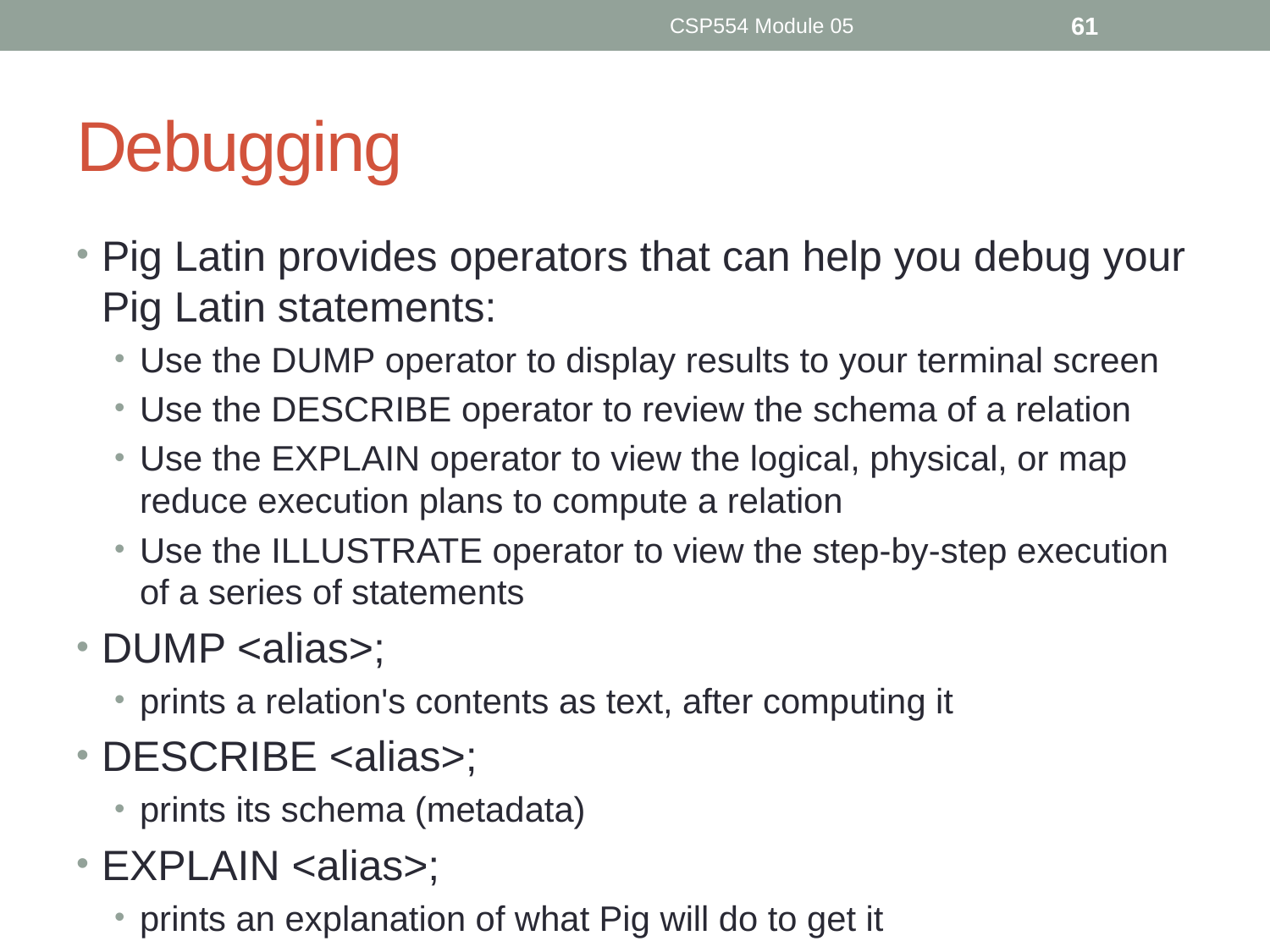

CSP554 Module 05
61
# Debugging
Pig Latin provides operators that can help you debug your Pig Latin statements:
Use the DUMP operator to display results to your terminal screen
Use the DESCRIBE operator to review the schema of a relation
Use the EXPLAIN operator to view the logical, physical, or map reduce execution plans to compute a relation
Use the ILLUSTRATE operator to view the step-by-step execution of a series of statements
DUMP <alias>;
prints a relation's contents as text, after computing it
DESCRIBE <alias>;
prints its schema (metadata)
EXPLAIN <alias>;
prints an explanation of what Pig will do to get it
ILLUSTRATE <alias>;
prints a sample run with a subset of data